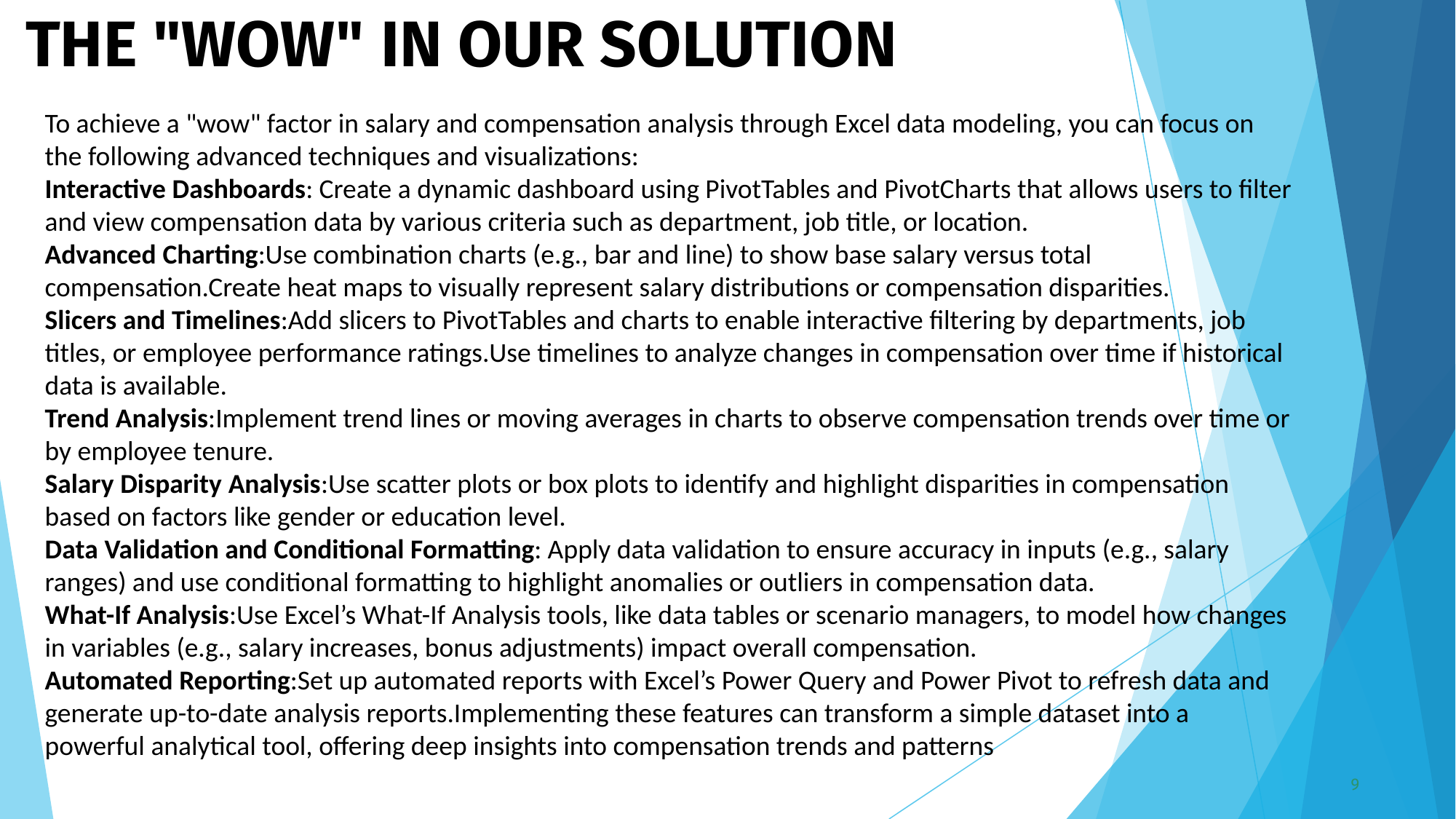

# THE "WOW" IN OUR SOLUTION
To achieve a "wow" factor in salary and compensation analysis through Excel data modeling, you can focus on the following advanced techniques and visualizations:
Interactive Dashboards: Create a dynamic dashboard using PivotTables and PivotCharts that allows users to filter and view compensation data by various criteria such as department, job title, or location.
Advanced Charting:Use combination charts (e.g., bar and line) to show base salary versus total compensation.Create heat maps to visually represent salary distributions or compensation disparities.
Slicers and Timelines:Add slicers to PivotTables and charts to enable interactive filtering by departments, job titles, or employee performance ratings.Use timelines to analyze changes in compensation over time if historical data is available.
Trend Analysis:Implement trend lines or moving averages in charts to observe compensation trends over time or by employee tenure.
Salary Disparity Analysis:Use scatter plots or box plots to identify and highlight disparities in compensation based on factors like gender or education level.
Data Validation and Conditional Formatting: Apply data validation to ensure accuracy in inputs (e.g., salary ranges) and use conditional formatting to highlight anomalies or outliers in compensation data.
What-If Analysis:Use Excel’s What-If Analysis tools, like data tables or scenario managers, to model how changes in variables (e.g., salary increases, bonus adjustments) impact overall compensation.
Automated Reporting:Set up automated reports with Excel’s Power Query and Power Pivot to refresh data and generate up-to-date analysis reports.Implementing these features can transform a simple dataset into a powerful analytical tool, offering deep insights into compensation trends and patterns
9